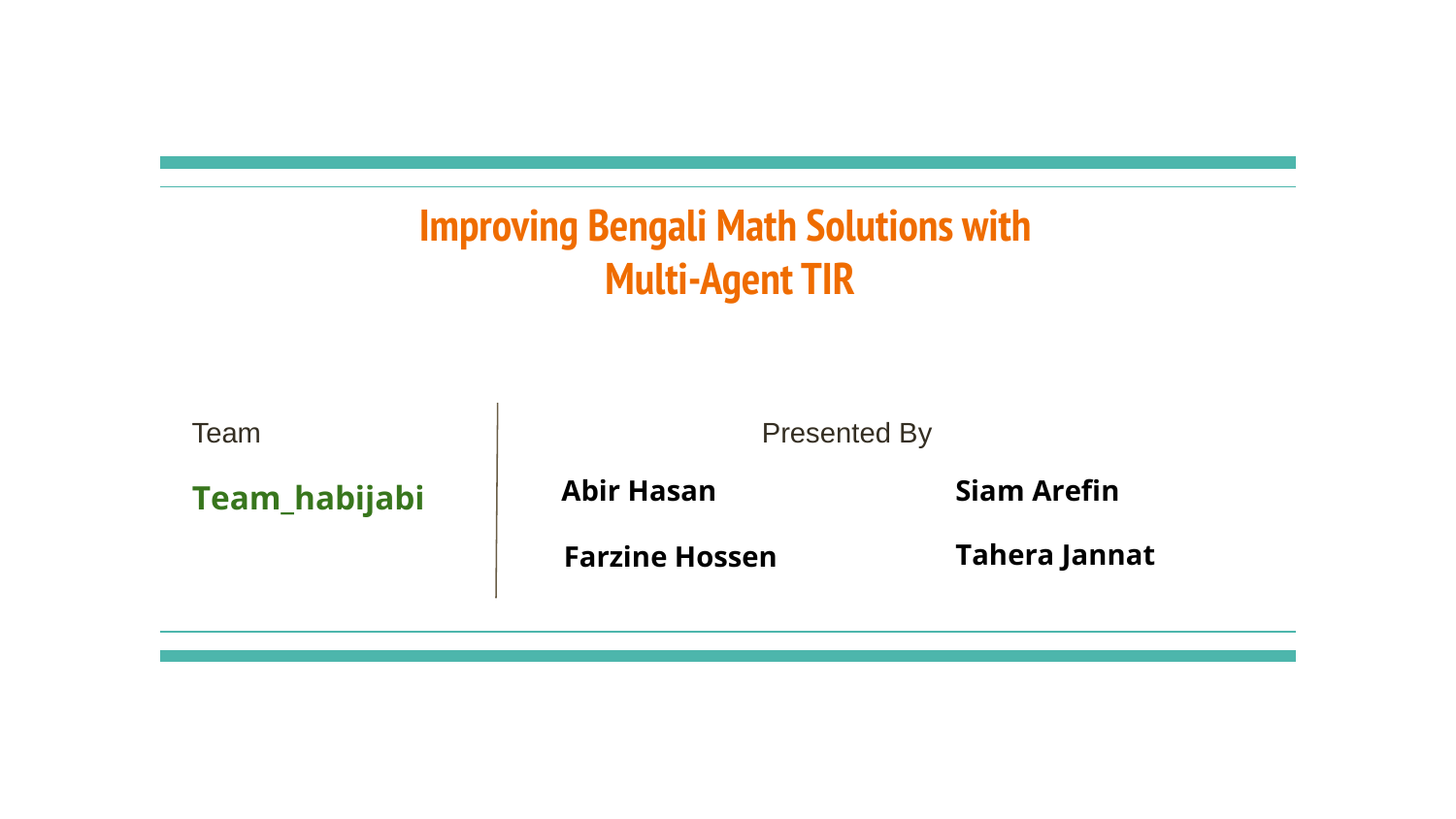

# Improving Bengali Math Solutions with Multi-Agent TIR
Team
Presented By
Abir Hasan
Siam Arefin
Team_habijabi

Tahera Jannat
Farzine Hossen